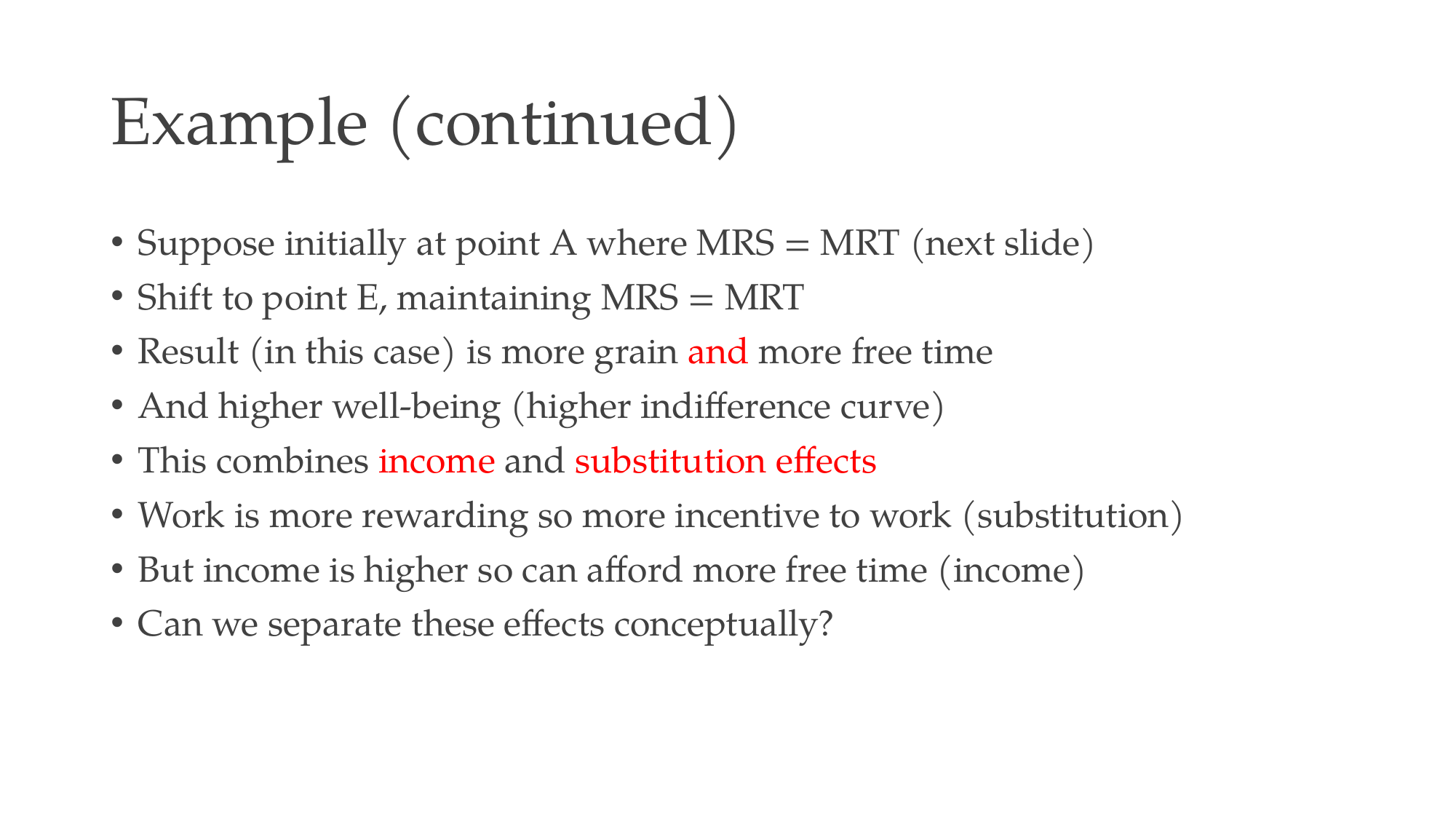

# Example (continued)
Suppose initially at point A where MRS = MRT (next slide)
Shift to point E, maintaining MRS = MRT
Result (in this case) is more grain and more free time
And higher well-being (higher indifference curve)
This combines income and substitution effects
Work is more rewarding so more incentive to work (substitution)
But income is higher so can afford more free time (income)
Can we separate these effects conceptually?